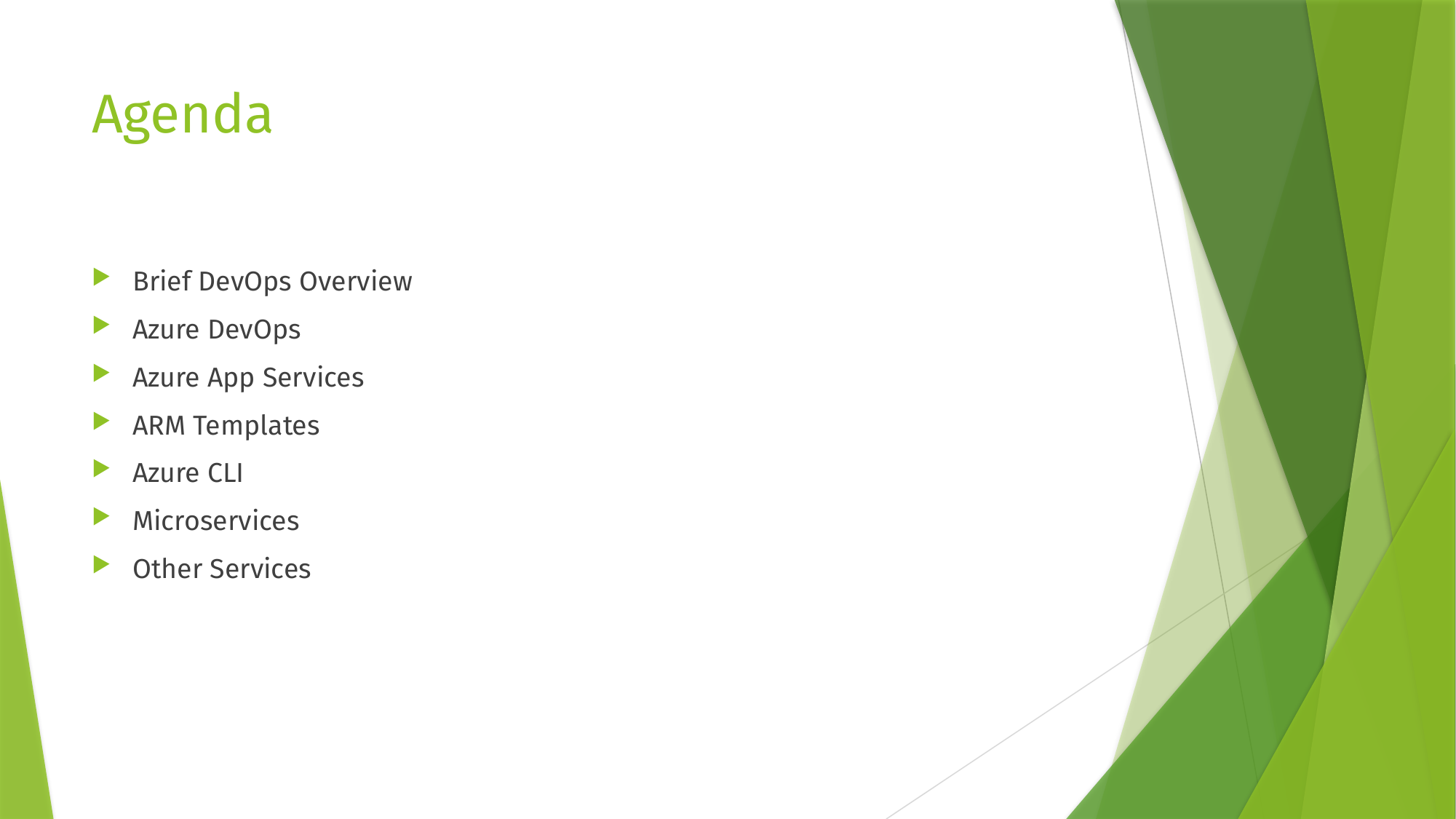

# Agenda
Brief DevOps Overview
Azure DevOps
Azure App Services
ARM Templates
Azure CLI
Microservices
Other Services